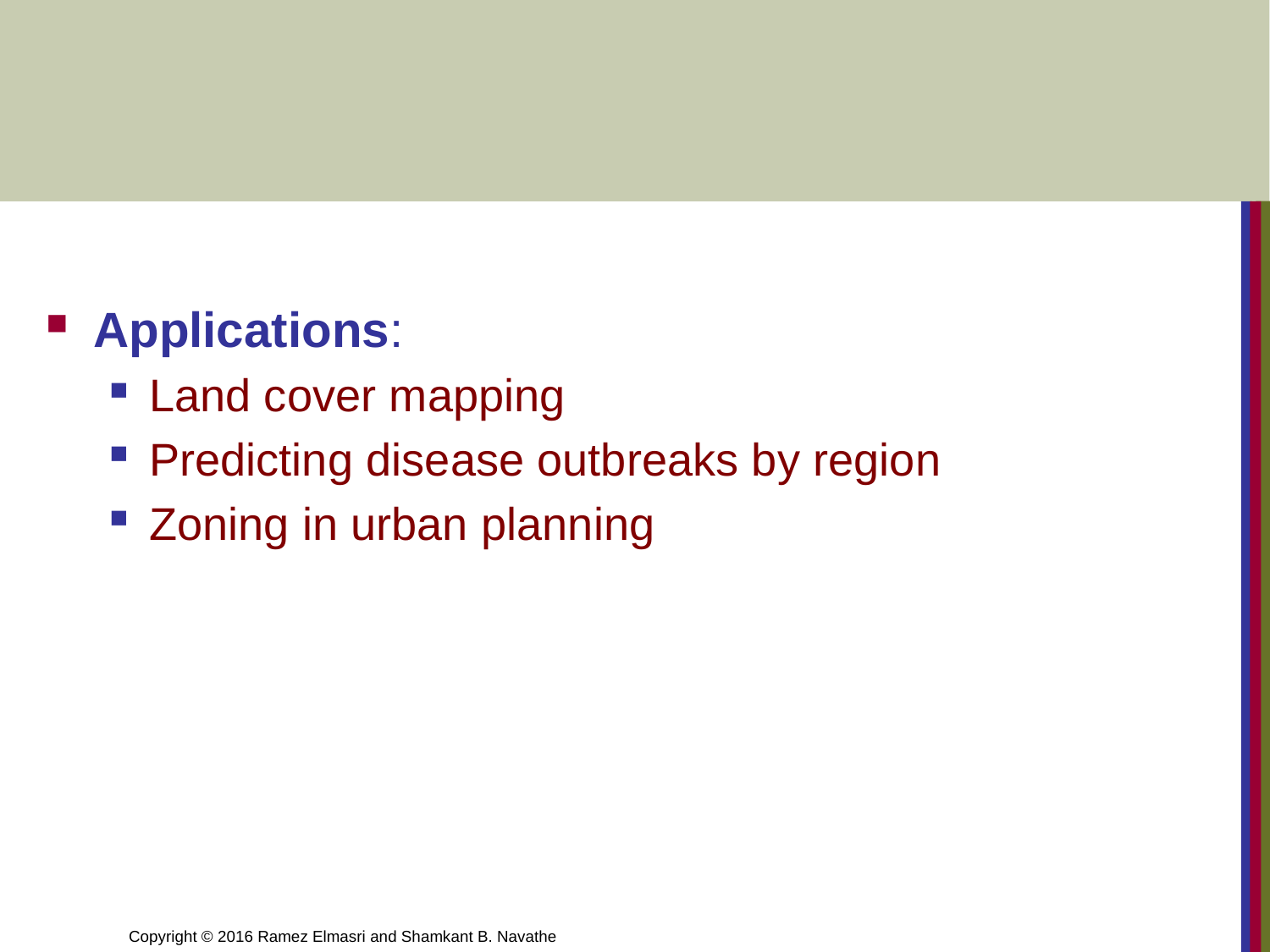

#

Applications:
Land cover mapping
Predicting disease outbreaks by region
Zoning in urban planning